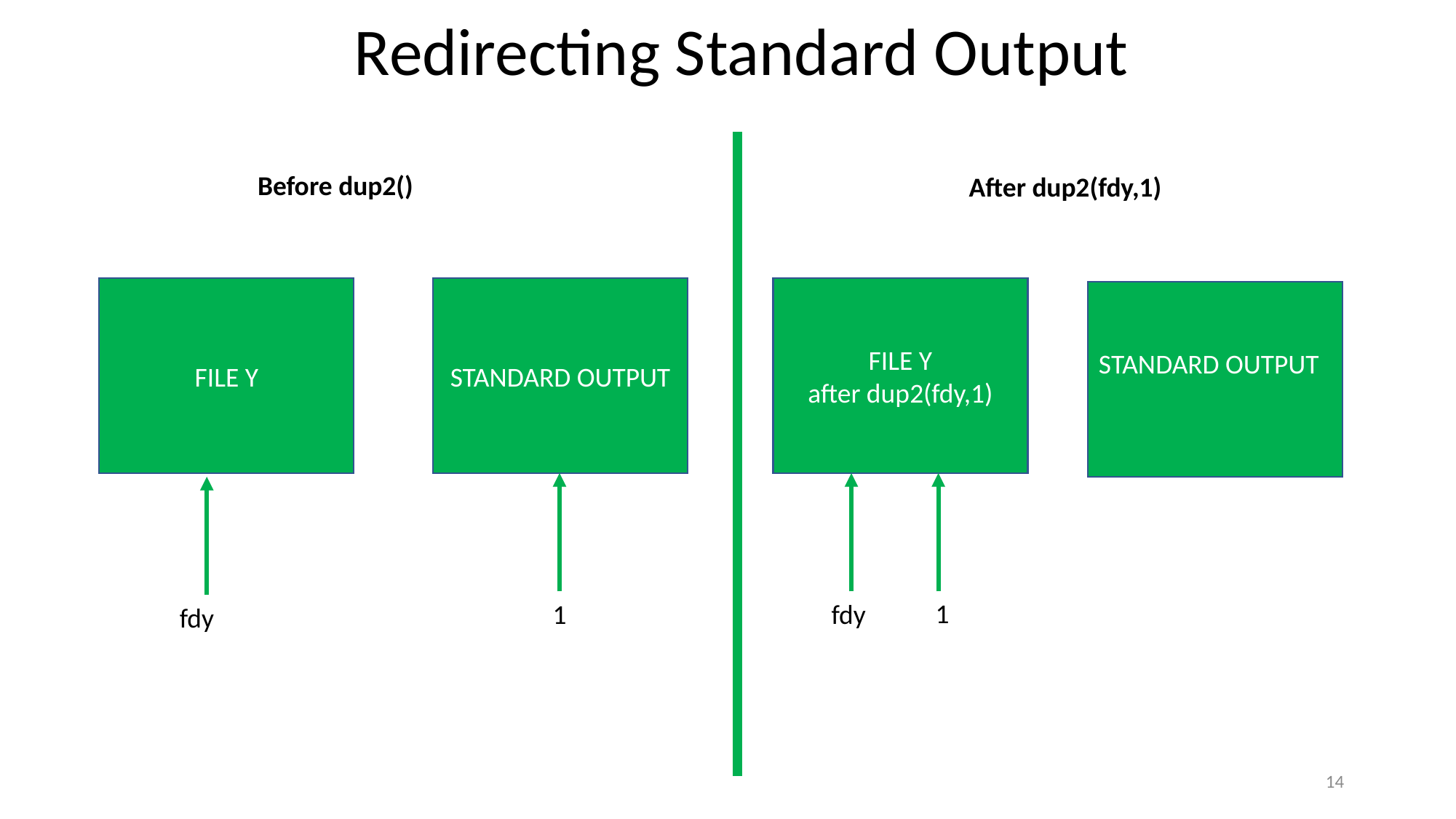

# Redirecting Standard Output

Before dup2()
After dup2(fdy,1)
FILE Y
STANDARD OUTPUT
FILE Y
after dup2(fdy,1)
STANDARD OUTPUT

  1
   1
fdy
fdy
14